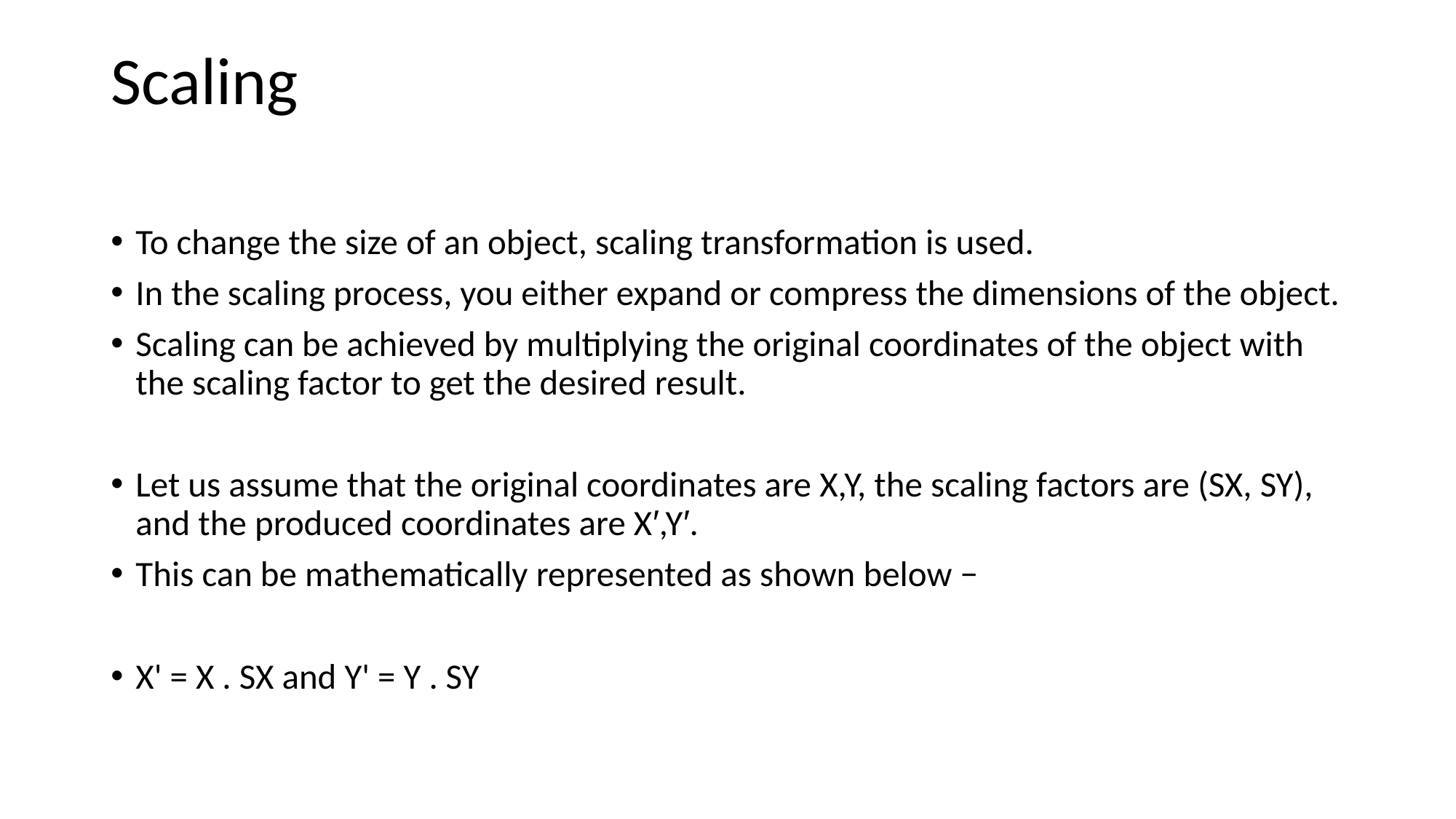

# Scaling
To change the size of an object, scaling transformation is used.
In the scaling process, you either expand or compress the dimensions of the object.
Scaling can be achieved by multiplying the original coordinates of the object with the scaling factor to get the desired result.

Let us assume that the original coordinates are X,Y, the scaling factors are (SX, SY), and the produced coordinates are X′,Y′.
This can be mathematically represented as shown below −

X' = X . SX and Y' = Y . SY